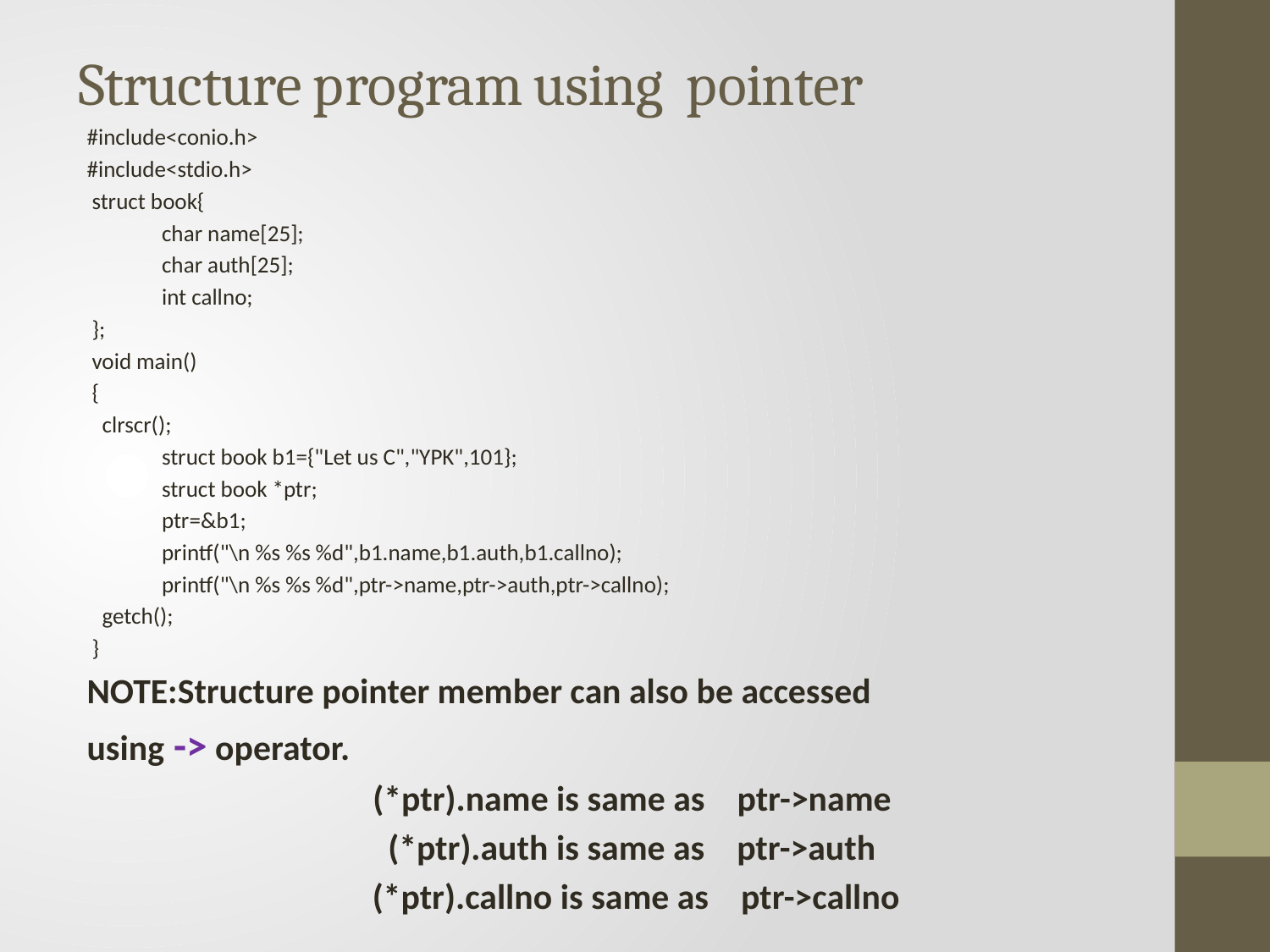

# Structure program using  pointer
#include<conio.h>
#include<stdio.h>
 struct book{
		char name[25];
		char auth[25];
		int callno;
 };
 void main()
 {
   clrscr();
	struct book b1={"Let us C","YPK",101};
	struct book *ptr;
	ptr=&b1;
	printf("\n %s %s %d",b1.name,b1.auth,b1.callno);
	printf("\n %s %s %d",ptr->name,ptr->auth,ptr->callno);
   getch();
 }
NOTE:Structure pointer member can also be accessed
using -> operator.
(*ptr).name is same as    ptr->name
(*ptr).auth is same as    ptr->auth
(*ptr).callno is same as    ptr->callno